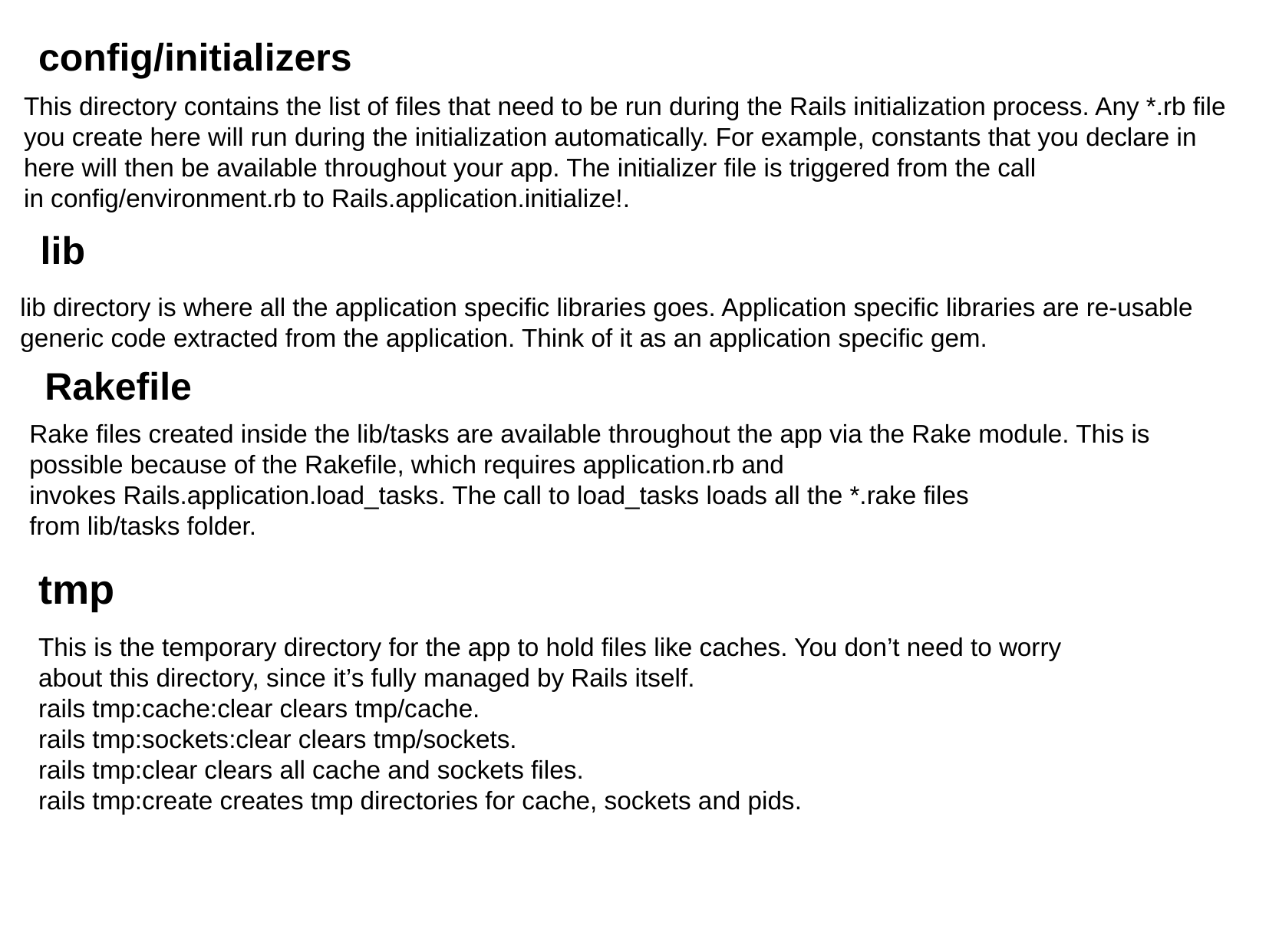

config/initializers

This directory contains the list of files that need to be run during the Rails initialization process. Any *.rb file you create here will run during the initialization automatically. For example, constants that you declare in here will then be available throughout your app. The initializer file is triggered from the call in config/environment.rb to Rails.application.initialize!.
lib

lib directory is where all the application specific libraries goes. Application specific libraries are re-usable generic code extracted from the application. Think of it as an application specific gem.
Rakefile

Rake files created inside the lib/tasks are available throughout the app via the Rake module. This is possible because of the Rakefile, which requires application.rb and invokes Rails.application.load_tasks. The call to load_tasks loads all the *.rake files from lib/tasks folder.

tmp

This is the temporary directory for the app to hold files like caches. You don’t need to worry about this directory, since it’s fully managed by Rails itself.
rails tmp:cache:clear clears tmp/cache.
rails tmp:sockets:clear clears tmp/sockets.
rails tmp:clear clears all cache and sockets files.
rails tmp:create creates tmp directories for cache, sockets and pids.